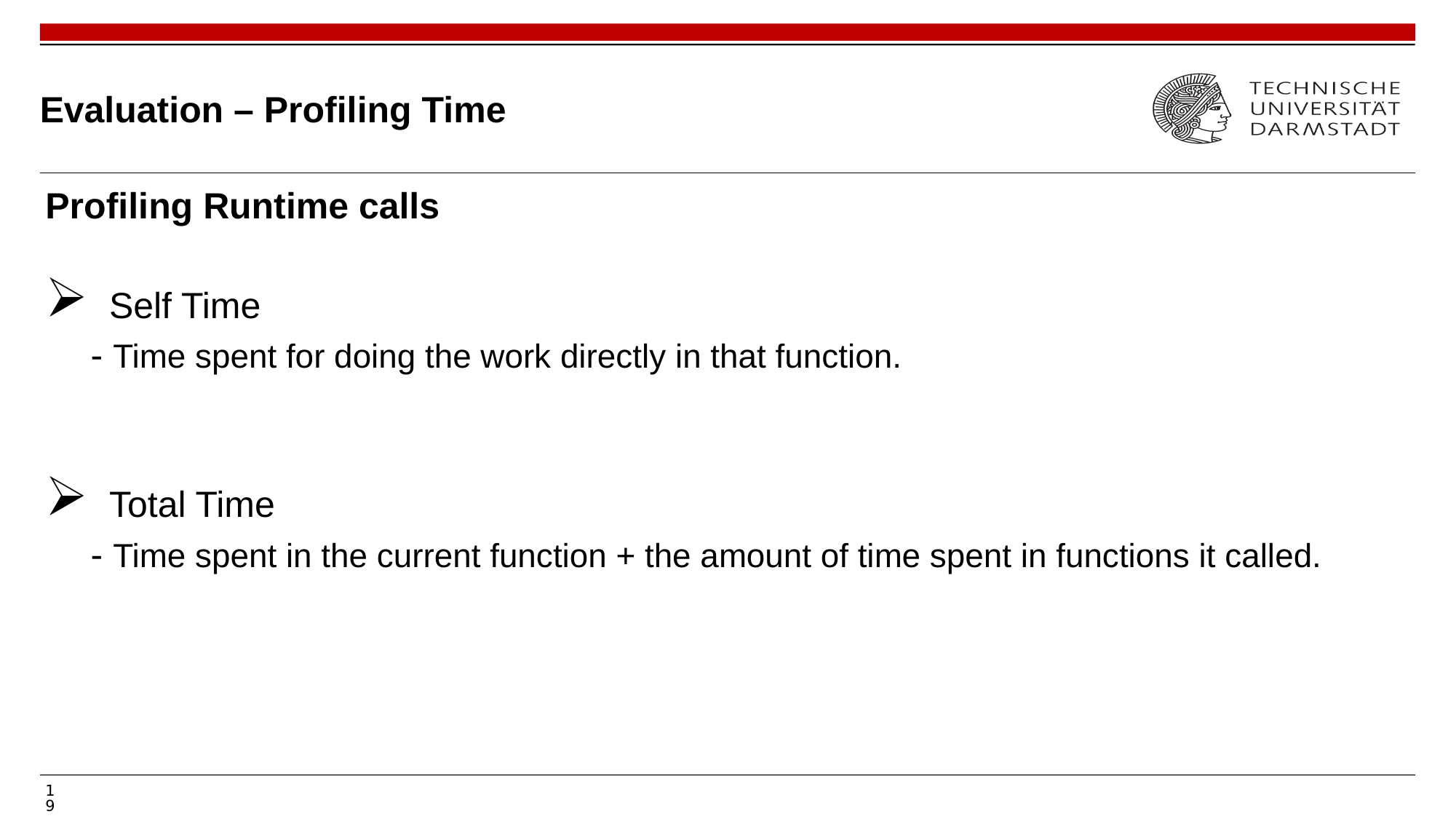

# Evaluation – Profiling Time
Profiling Runtime calls

  Self Time
- Time spent for doing the work directly in that function.

  Total Time
- Time spent in the current function + the amount of time spent in functions it called.
19